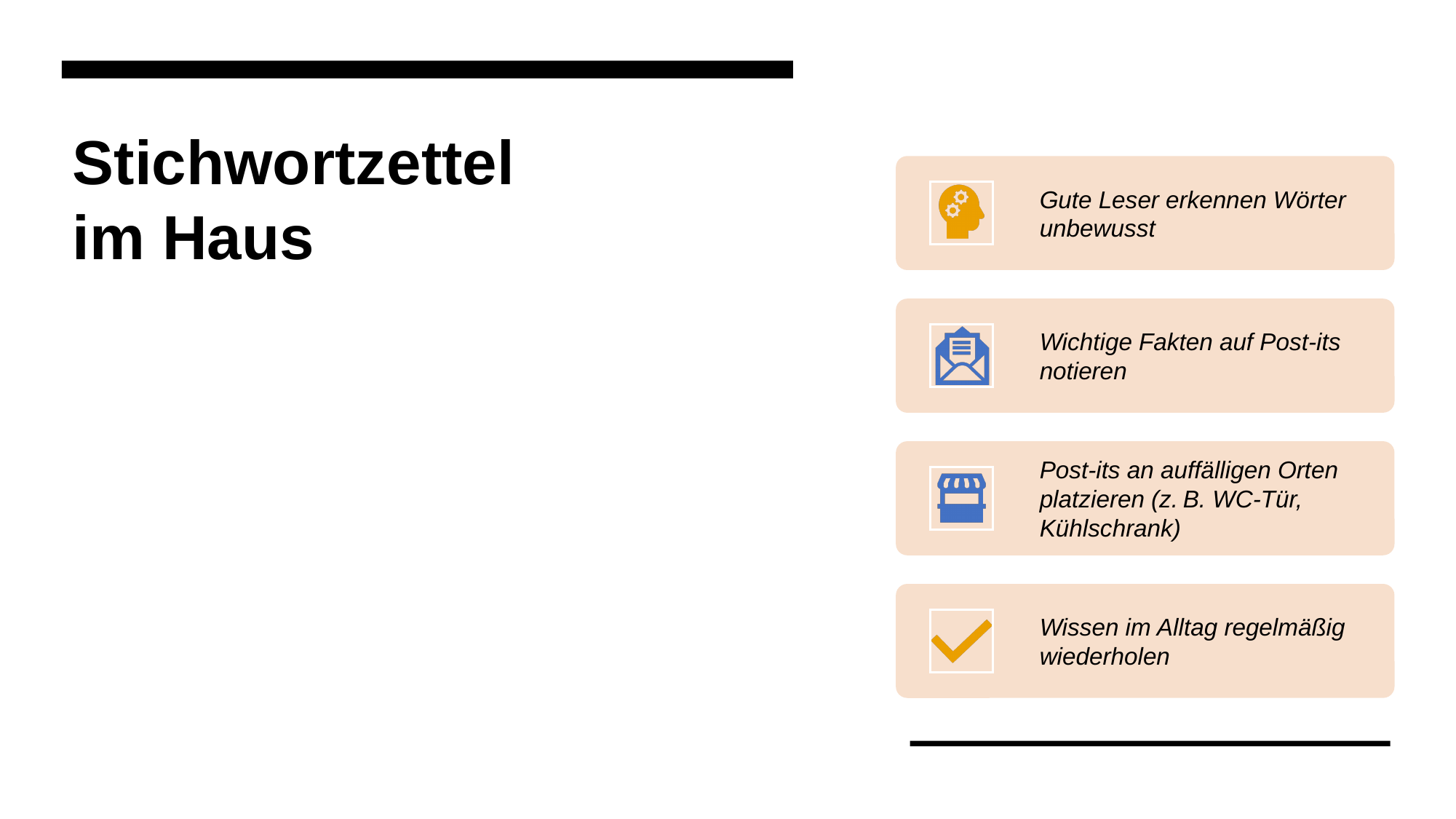

# Stichwortzettel im Haus
Gute Leser erkennen Wörter unbewusst
Wichtige Fakten auf Post-its notieren
Post-its an auffälligen Orten platzieren (z. B. WC-Tür, Kühlschrank)
Wissen im Alltag regelmäßig wiederholen